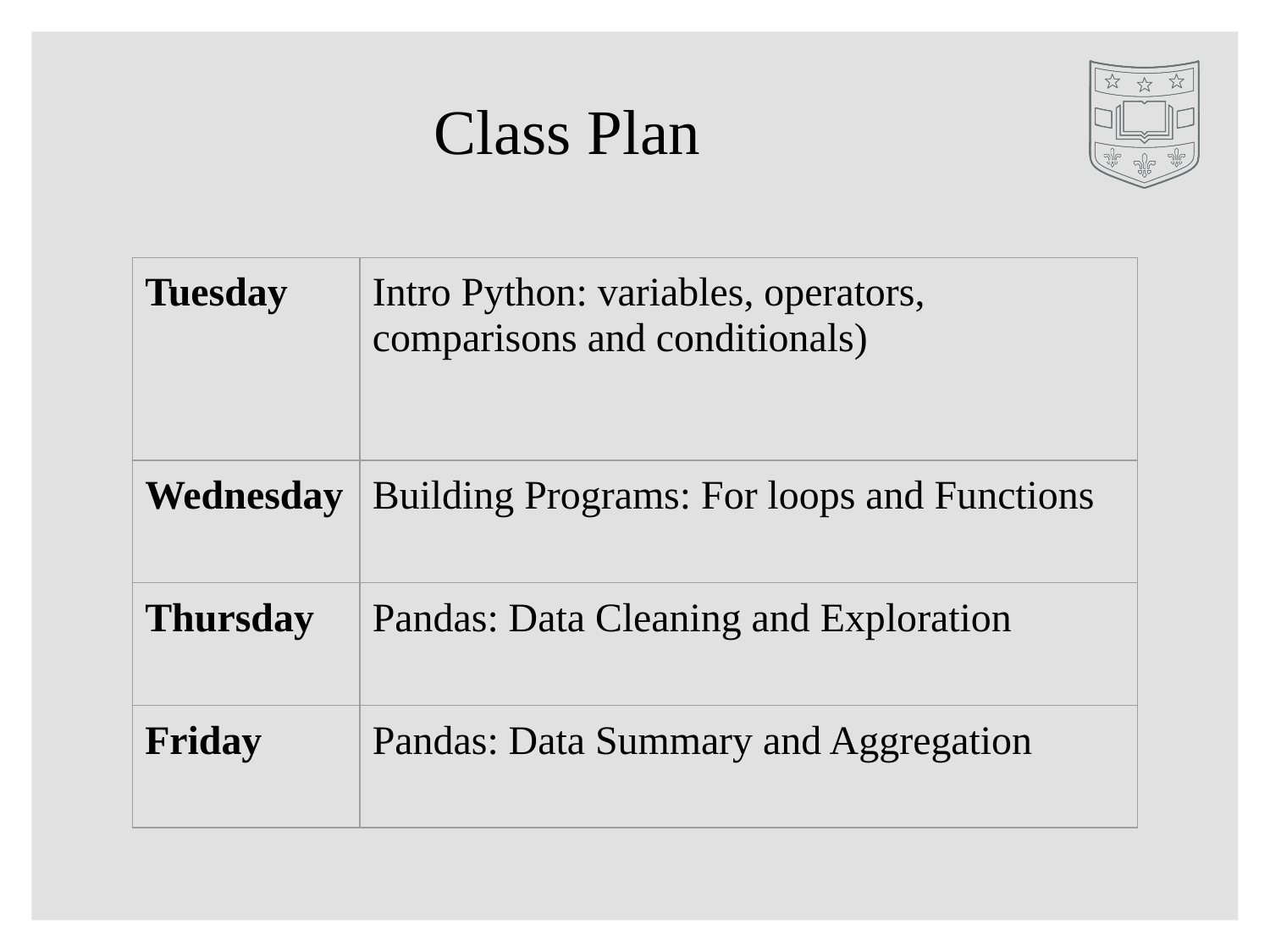

# Class Plan
| Tuesday | Intro Python: variables, operators, comparisons and conditionals) |
| --- | --- |
| Wednesday | Building Programs: For loops and Functions |
| Thursday | Pandas: Data Cleaning and Exploration |
| Friday | Pandas: Data Summary and Aggregation |